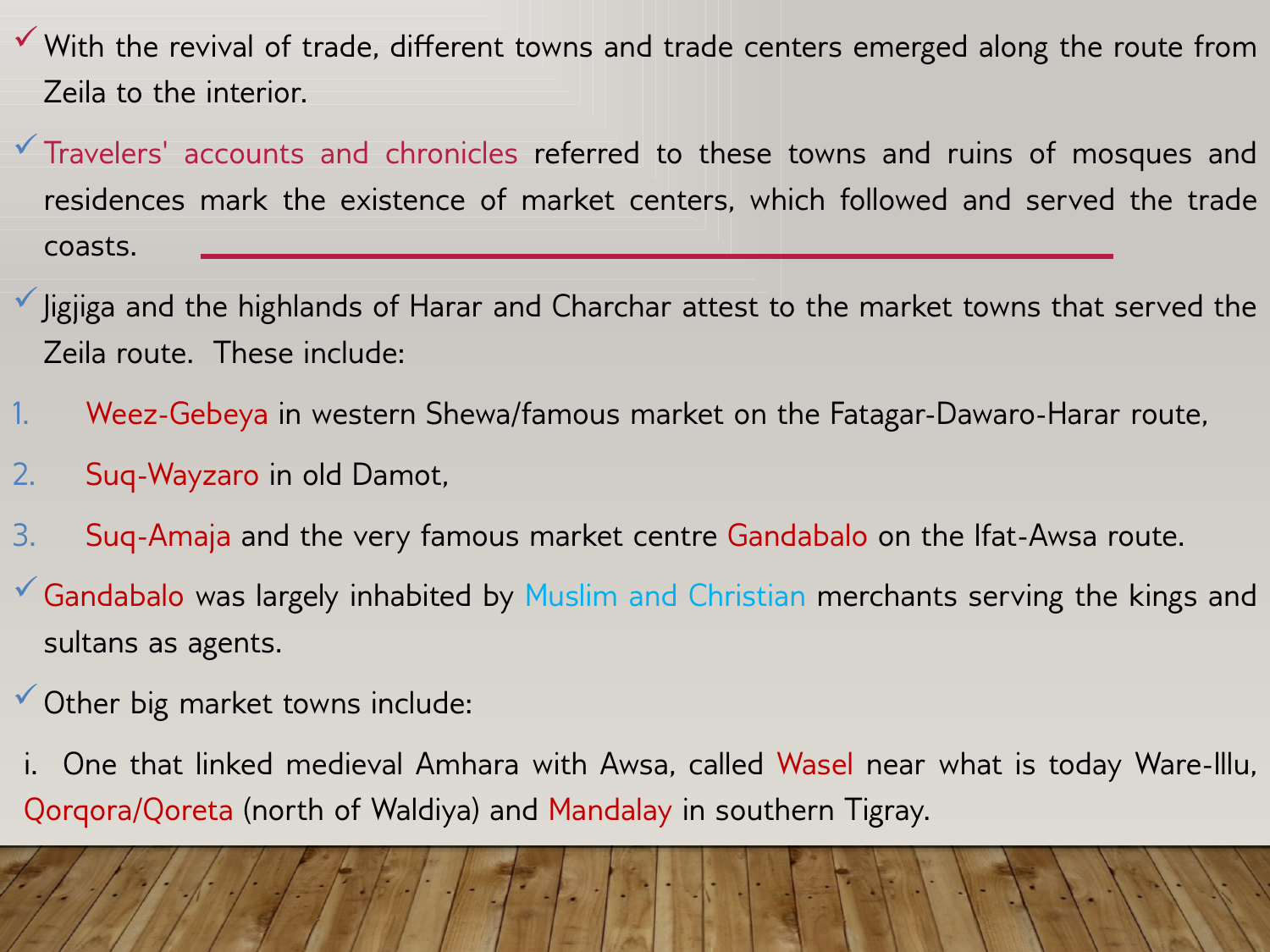

With the revival of trade, different towns and trade centers emerged along the route from Zeila to the interior.
Travelers' accounts and chronicles referred to these towns and ruins of mosques and residences mark the existence of market centers, which followed and served the trade coasts.
Jigjiga and the highlands of Harar and Charchar attest to the market towns that served the Zeila route.  These include:
Weez-Gebeya in western Shewa/famous market on the Fatagar-Dawaro-Harar route,
Suq-Wayzaro in old Damot,
Suq-Amaja and the very famous market centre Gandabalo on the Ifat-Awsa route.
Gandabalo was largely inhabited by Muslim and Christian merchants serving the kings and sultans as agents.
Other big market towns include:
i.  One that linked medieval Amhara with Awsa, called Wasel near what is today Ware-Illu, Qorqora/Qoreta (north of Waldiya) and Mandalay in southern Tigray.